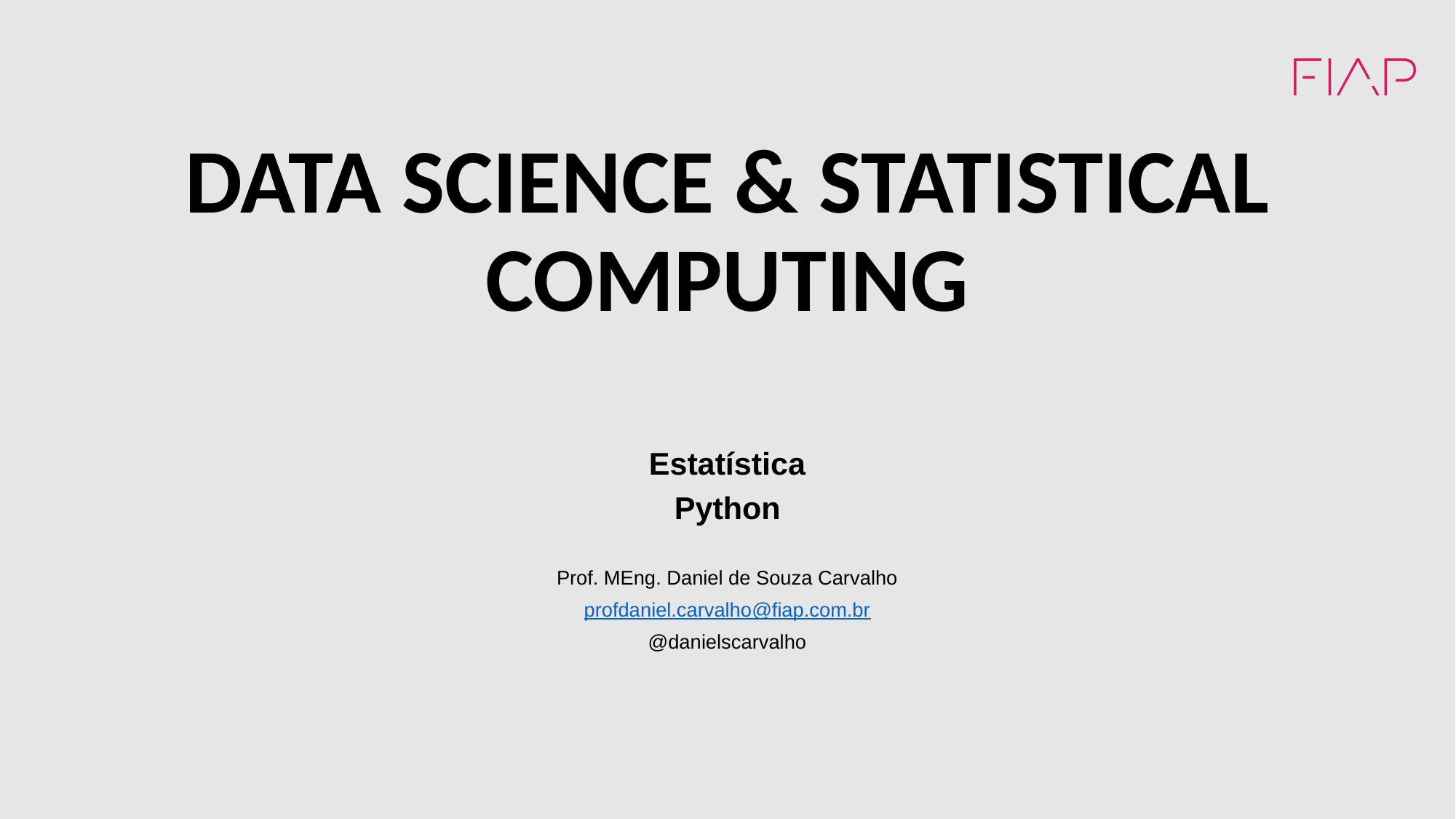

# DATA SCIENCE & STATISTICAL COMPUTING
Estatística
Python

Prof. MEng. Daniel de Souza Carvalho
profdaniel.carvalho@fiap.com.br
@danielscarvalho